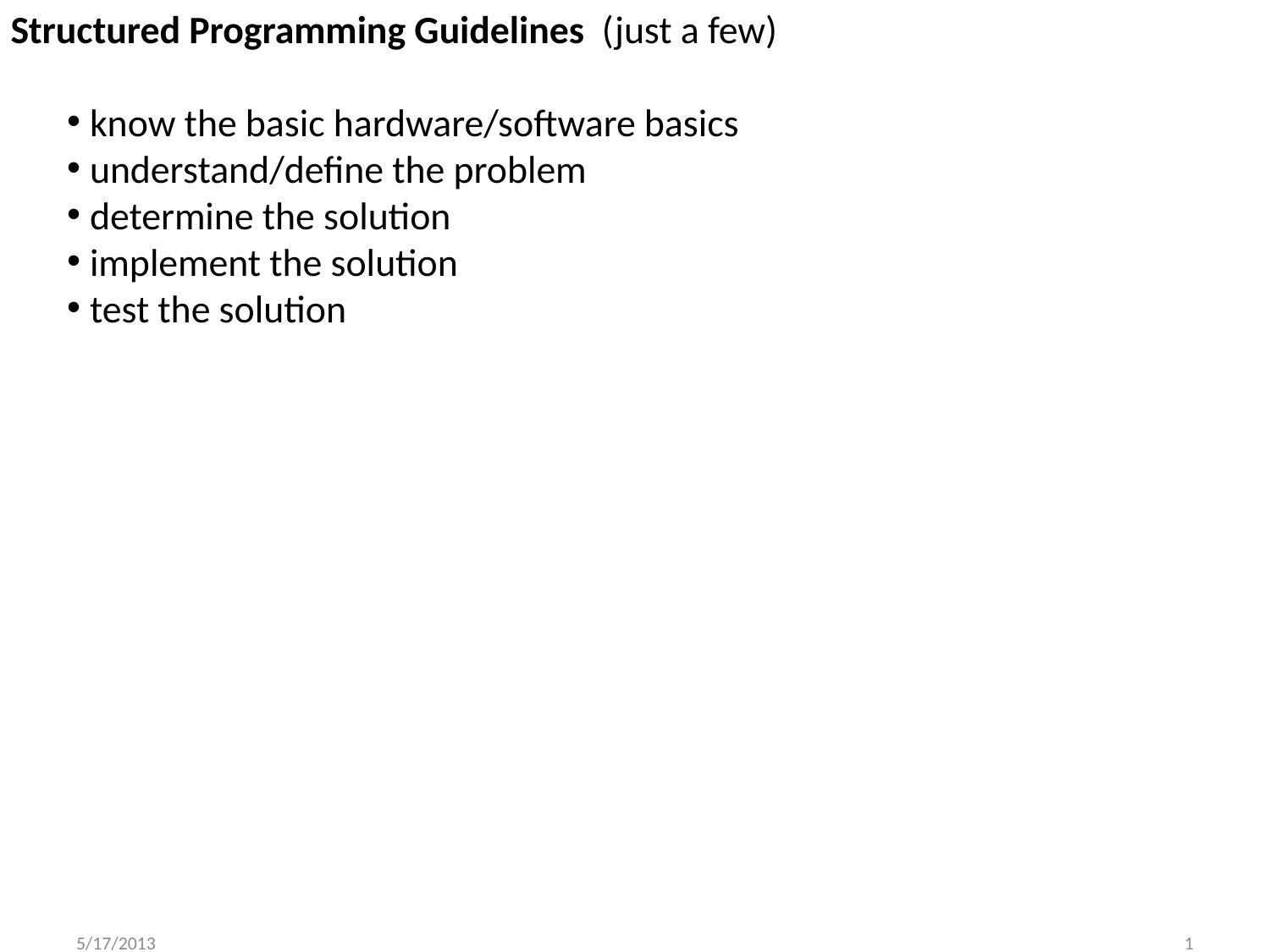

Structured Programming Guidelines  (just a few)
know the basic hardware/software basics
understand/define the problem
determine the solution
implement the solution
test the solution
5/17/2013
1